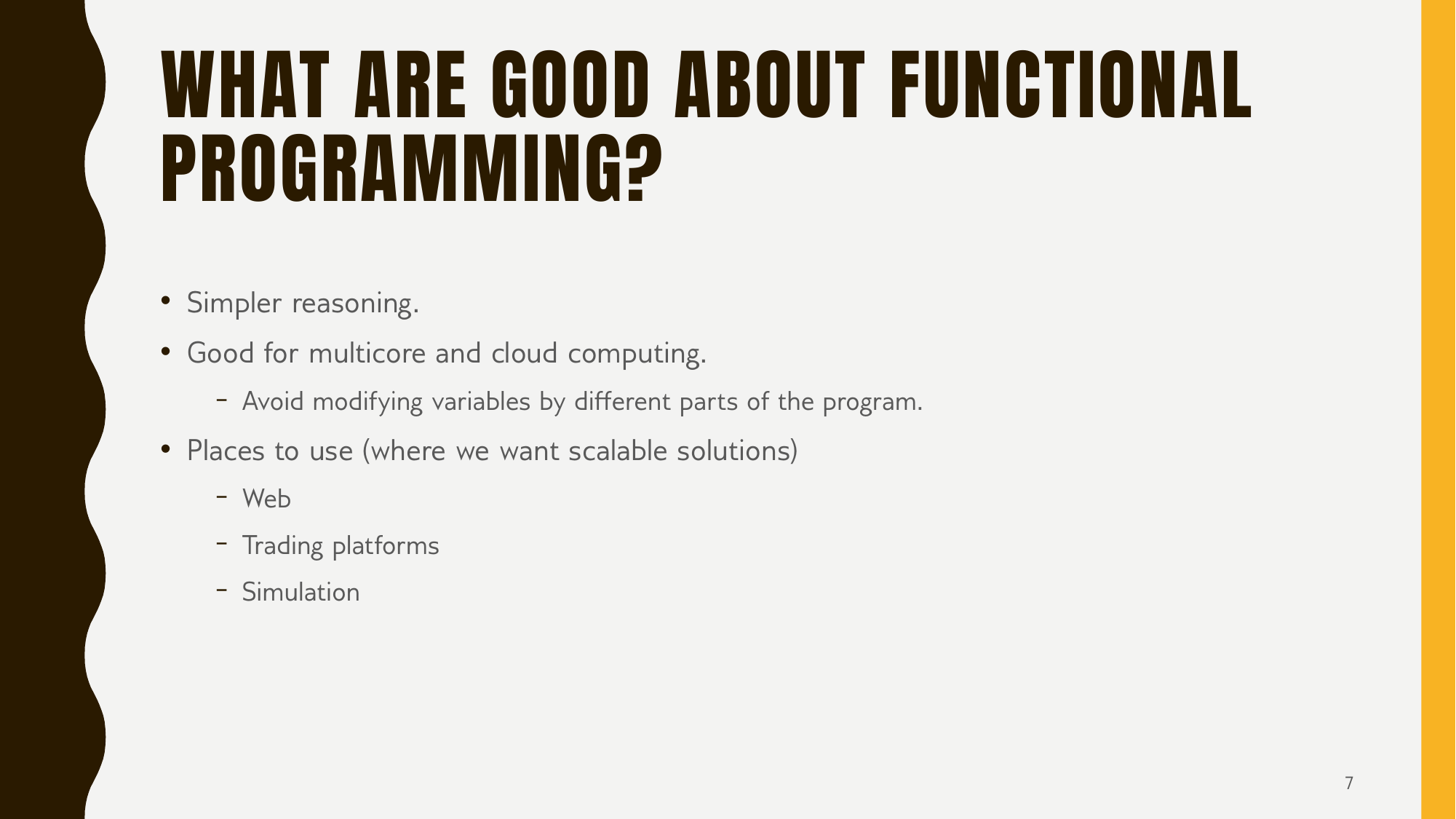

# What are good about functional programming?
Simpler reasoning.
Good for multicore and cloud computing.
Avoid modifying variables by different parts of the program.
Places to use (where we want scalable solutions)
Web
Trading platforms
Simulation

7